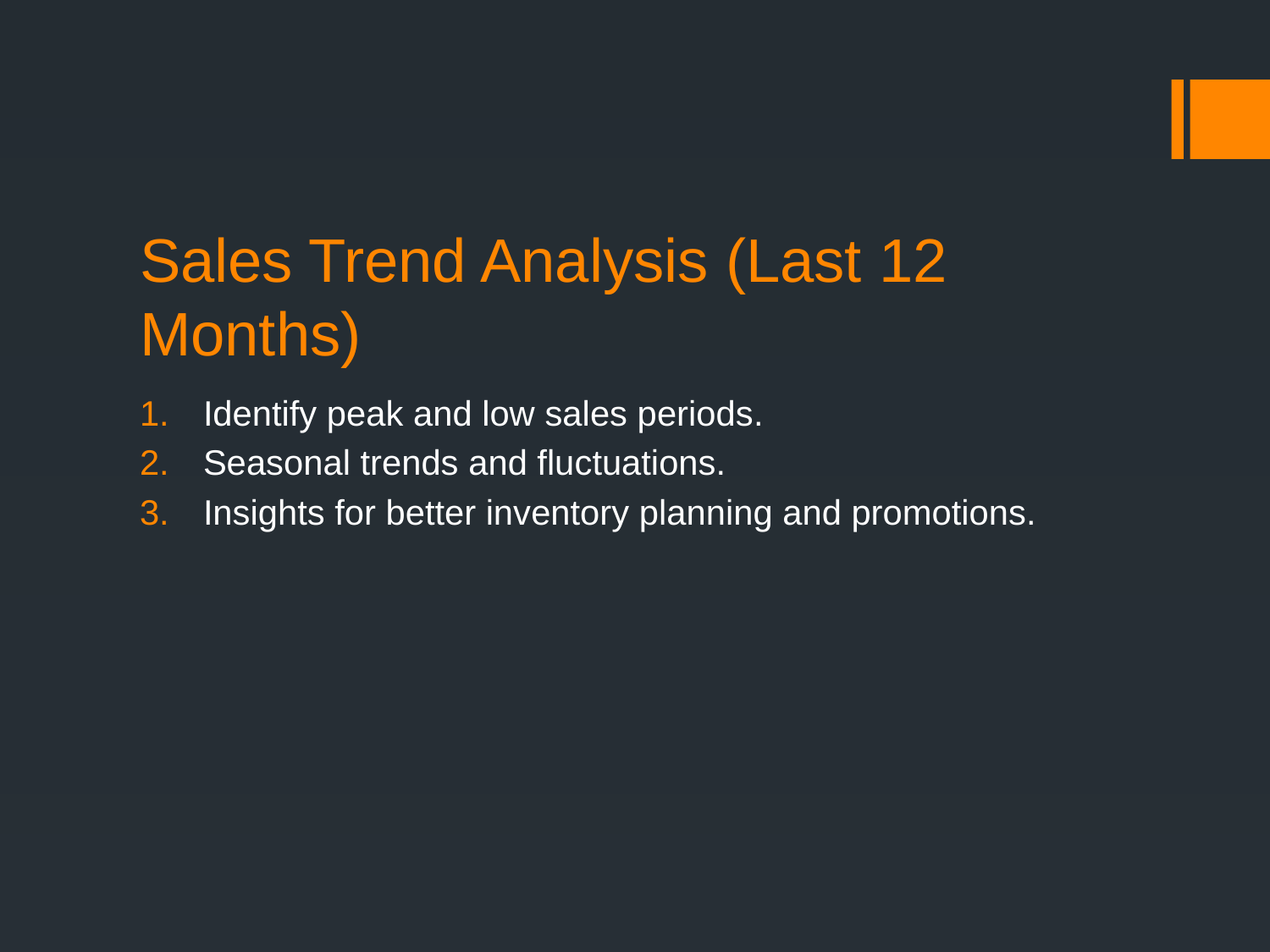

# Sales Trend Analysis (Last 12 Months)
Identify peak and low sales periods.
Seasonal trends and fluctuations.
Insights for better inventory planning and promotions.